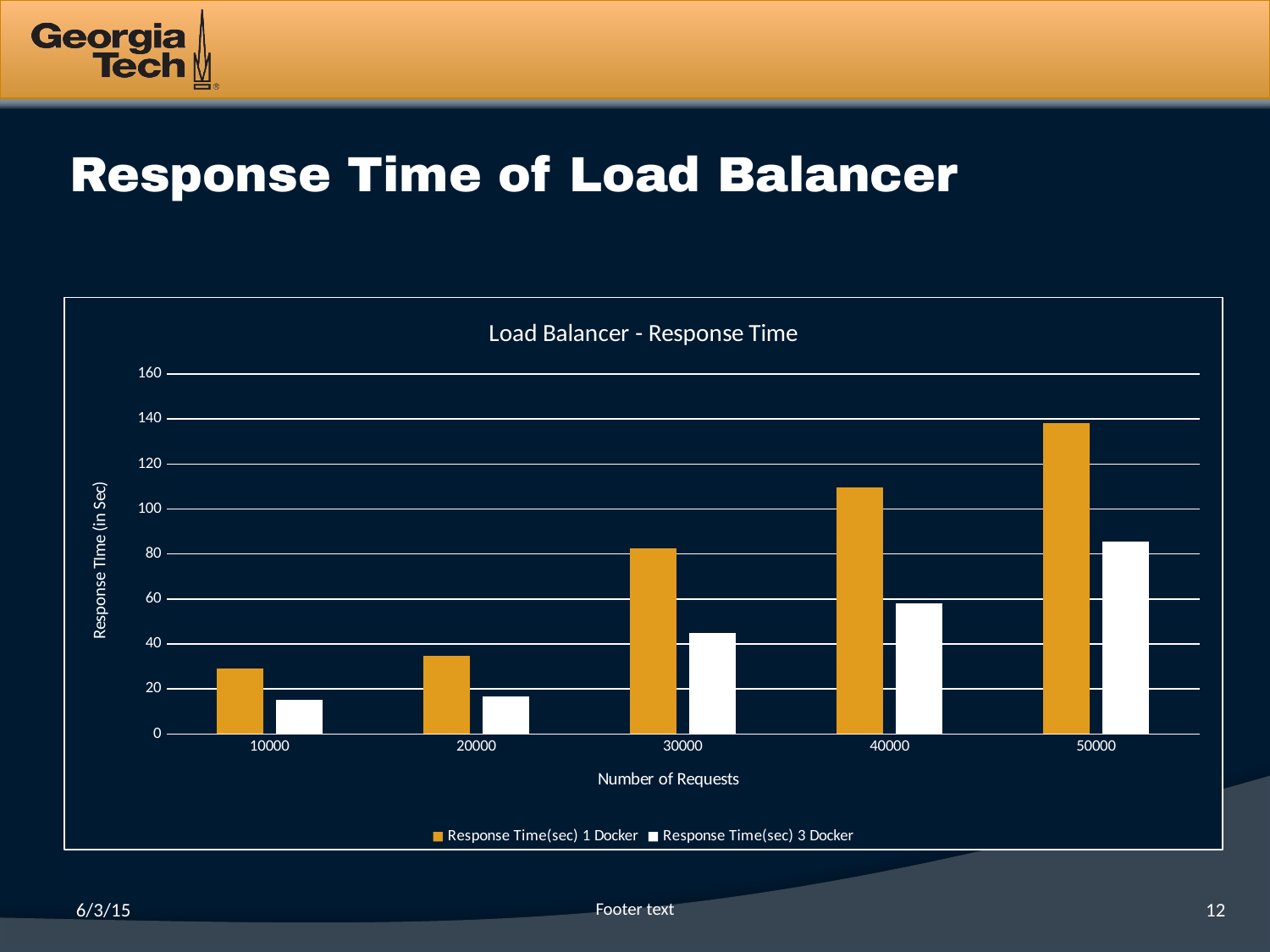

# Response Time of Load Balancer

### Chart: Load Balancer - Response Time

| Category | Response Time(sec) 1 Docker | Response Time(sec) 3 Docker |
|---|---|---|
| 10000.0 | 29.18 | 15.1375 |
| 20000.0 | 34.91 | 16.8 |
| 30000.0 | 82.44 | 44.9281 |
| 40000.0 | 109.51 | 58.128 |
| 50000.0 | 138.04 | 85.37 |
6/3/15
Footer text
12